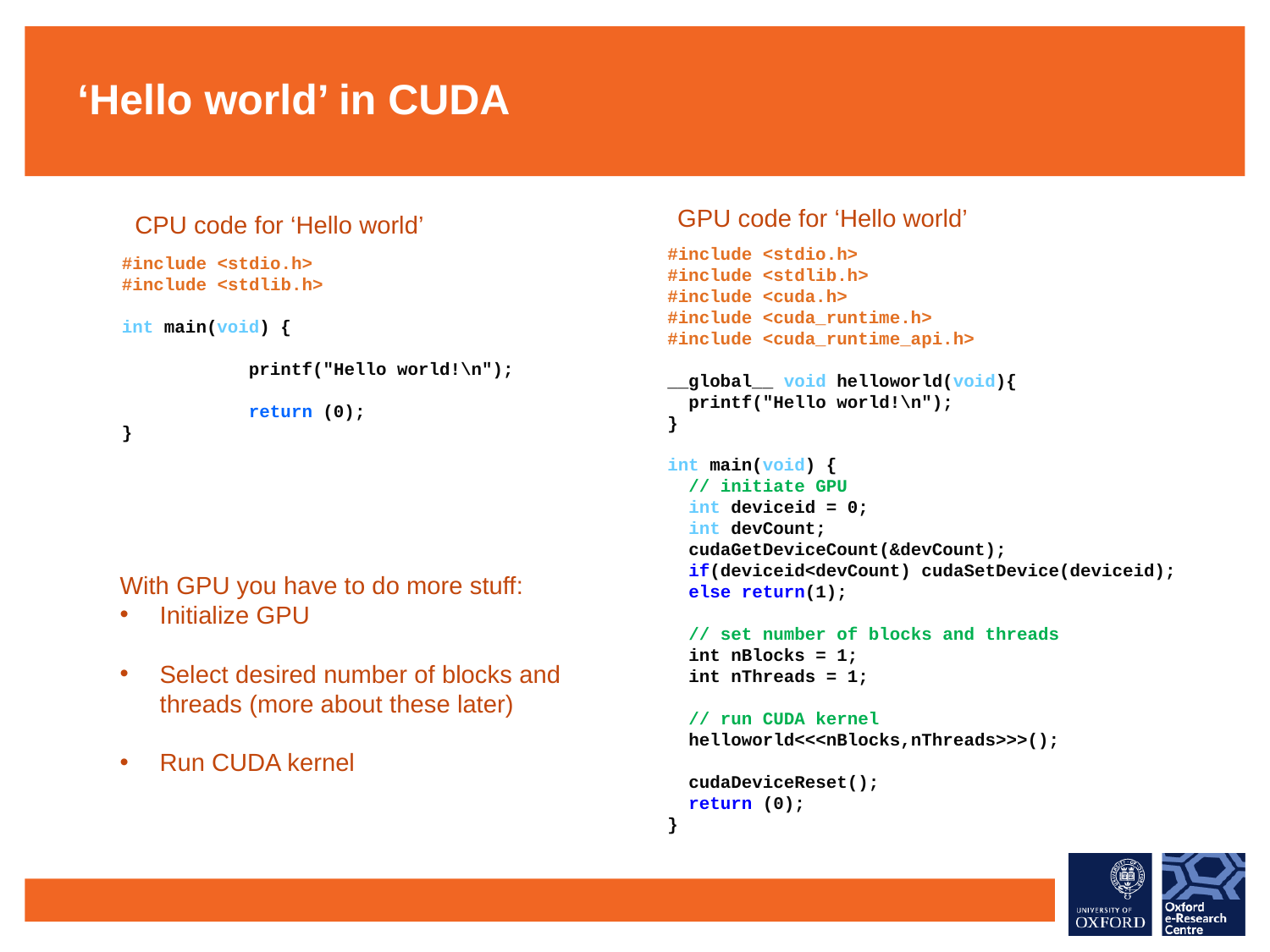

‘Hello world’ in CUDA
GPU code for ‘Hello world’
CPU code for ‘Hello world’
#include <stdio.h>
#include <stdlib.h>
#include <cuda.h>
#include <cuda_runtime.h>
#include <cuda_runtime_api.h>

__global__ void helloworld(void){
  printf("Hello world!\n");
}

int main(void) {
  // initiate GPU
  int deviceid = 0;
  int devCount;
  cudaGetDeviceCount(&devCount);
  if(deviceid<devCount) cudaSetDevice(deviceid);
  else return(1);

  // set number of blocks and threads
  int nBlocks = 1;
  int nThreads = 1;

  // run CUDA kernel
  helloworld<<<nBlocks,nThreads>>>();

  cudaDeviceReset();
  return (0);
}

#include <stdio.h>
#include <stdlib.h>

int main(void) {

	printf("Hello world!\n");

	return (0);
}
With GPU you have to do more stuff:
Initialize GPU

Select desired number of blocks and threads (more about these later)

Run CUDA kernel